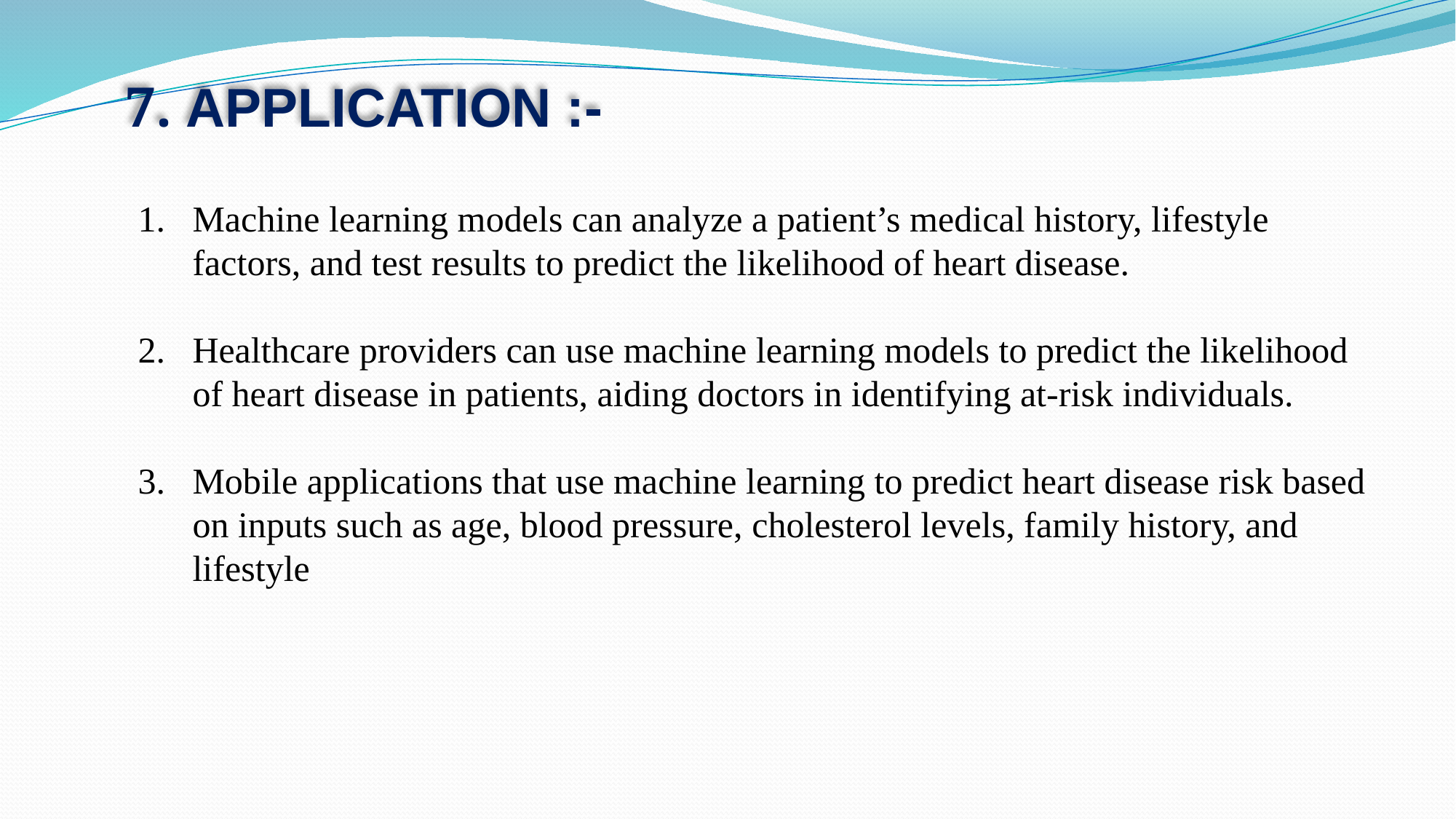

7. APPLICATION :-
Machine learning models can analyze a patient’s medical history, lifestyle factors, and test results to predict the likelihood of heart disease.

Healthcare providers can use machine learning models to predict the likelihood of heart disease in patients, aiding doctors in identifying at-risk individuals.

Mobile applications that use machine learning to predict heart disease risk based on inputs such as age, blood pressure, cholesterol levels, family history, and lifestyle